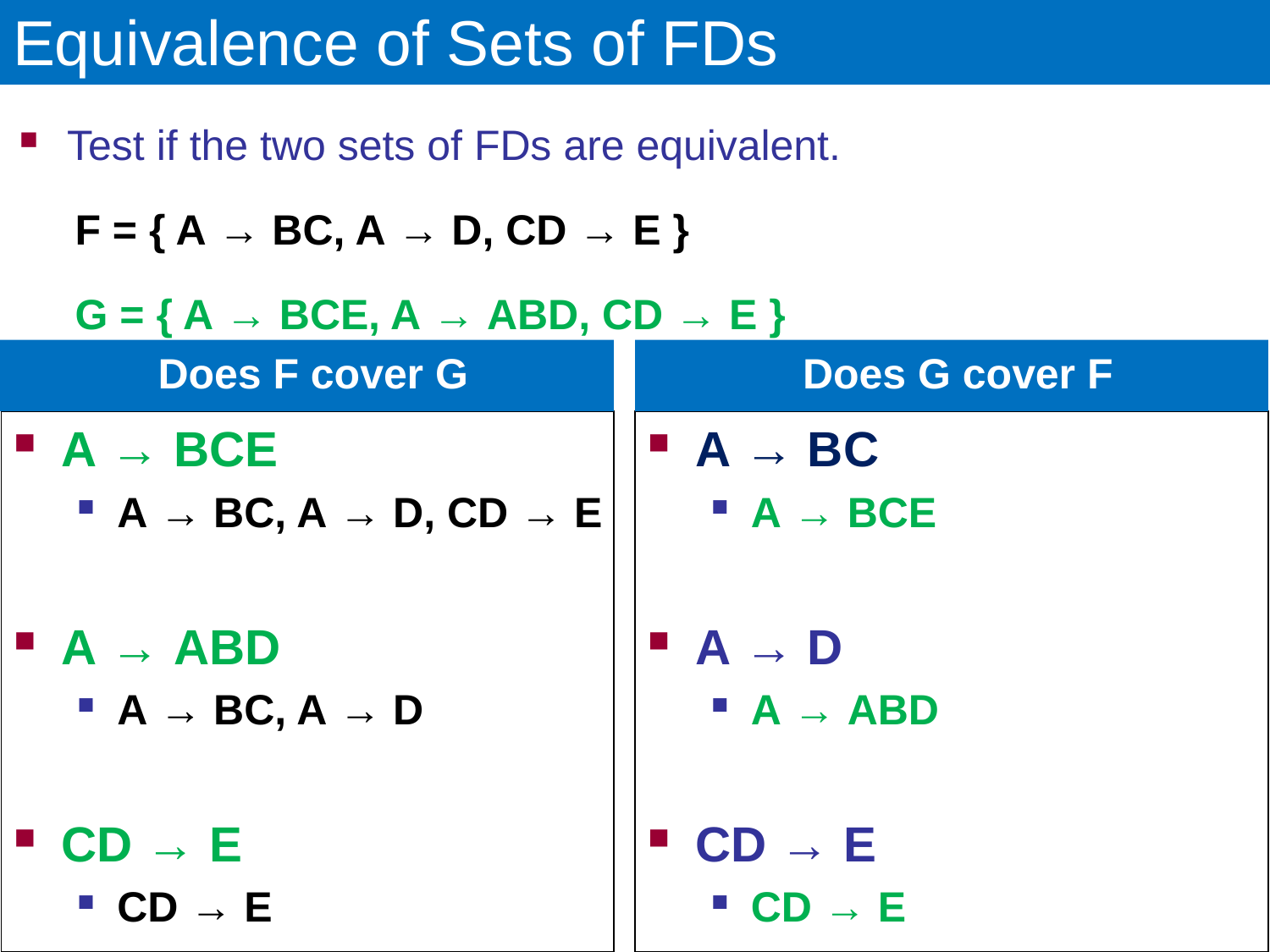

# Equivalence of Sets of FDs
Test if the two sets of FDs are equivalent.
F = { A → BC, A → D, CD → E }
G = { A → BCE, A → ABD, CD → E }
Does G cover F
Does F cover G
A → BCE
A → BC, A → D, CD → E

A → ABD
A → BC, A → D

CD → E
CD → E
A → BC
A → BCE

A → D
A → ABD

CD → E
CD → E